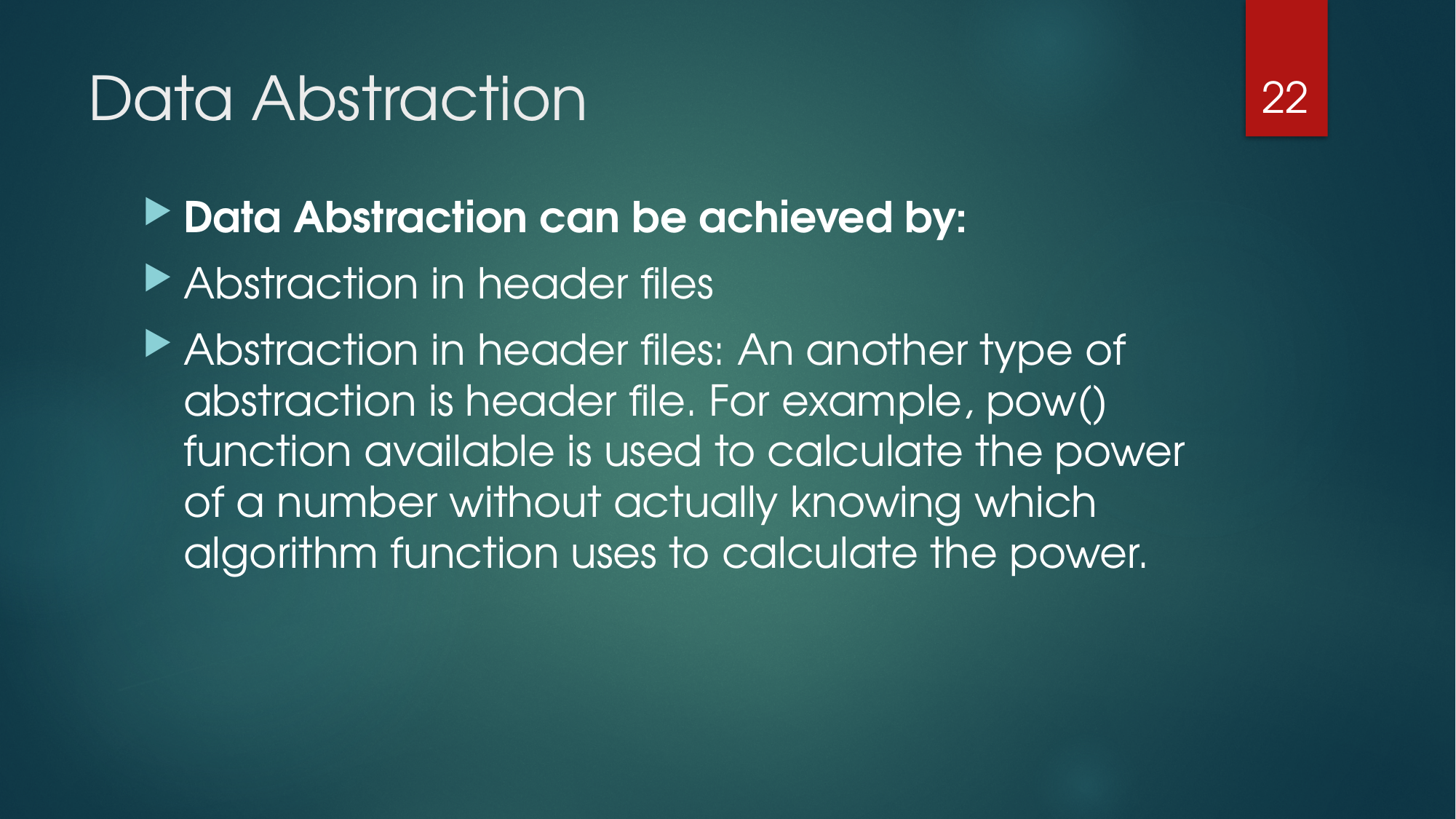

22
# Data Abstraction
Data Abstraction can be achieved by:
Abstraction in header files
Abstraction in header files: An another type of abstraction is header file. For example, pow() function available is used to calculate the power of a number without actually knowing which algorithm function uses to calculate the power.